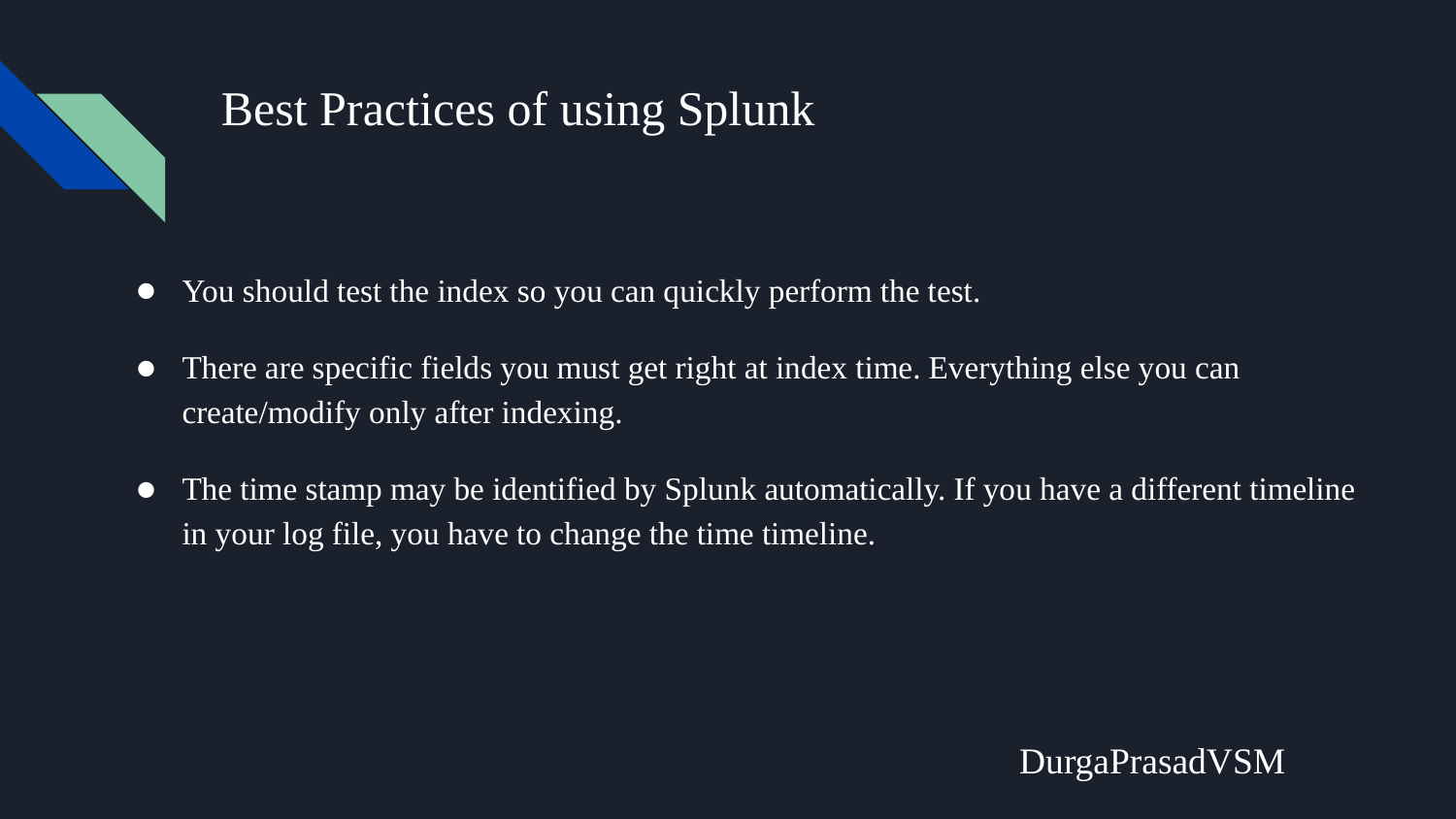

# Best Practices of using Splunk
You should test the index so you can quickly perform the test.
There are specific fields you must get right at index time. Everything else you can create/modify only after indexing.
The time stamp may be identified by Splunk automatically. If you have a different timeline in your log file, you have to change the time timeline.

						 DurgaPrasadVSM